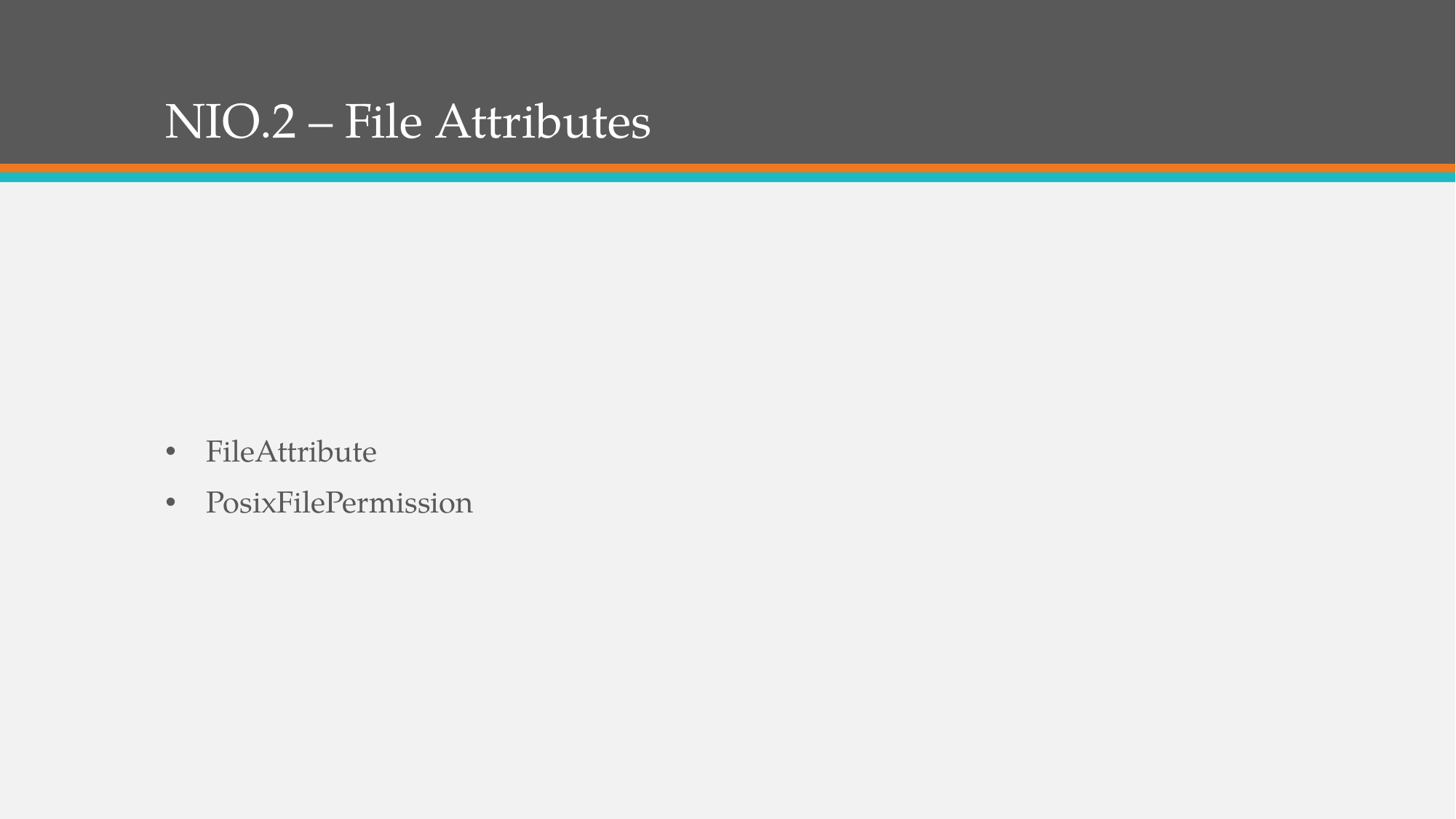

# NIO.2 – File Attributes
FileAttribute
PosixFilePermission